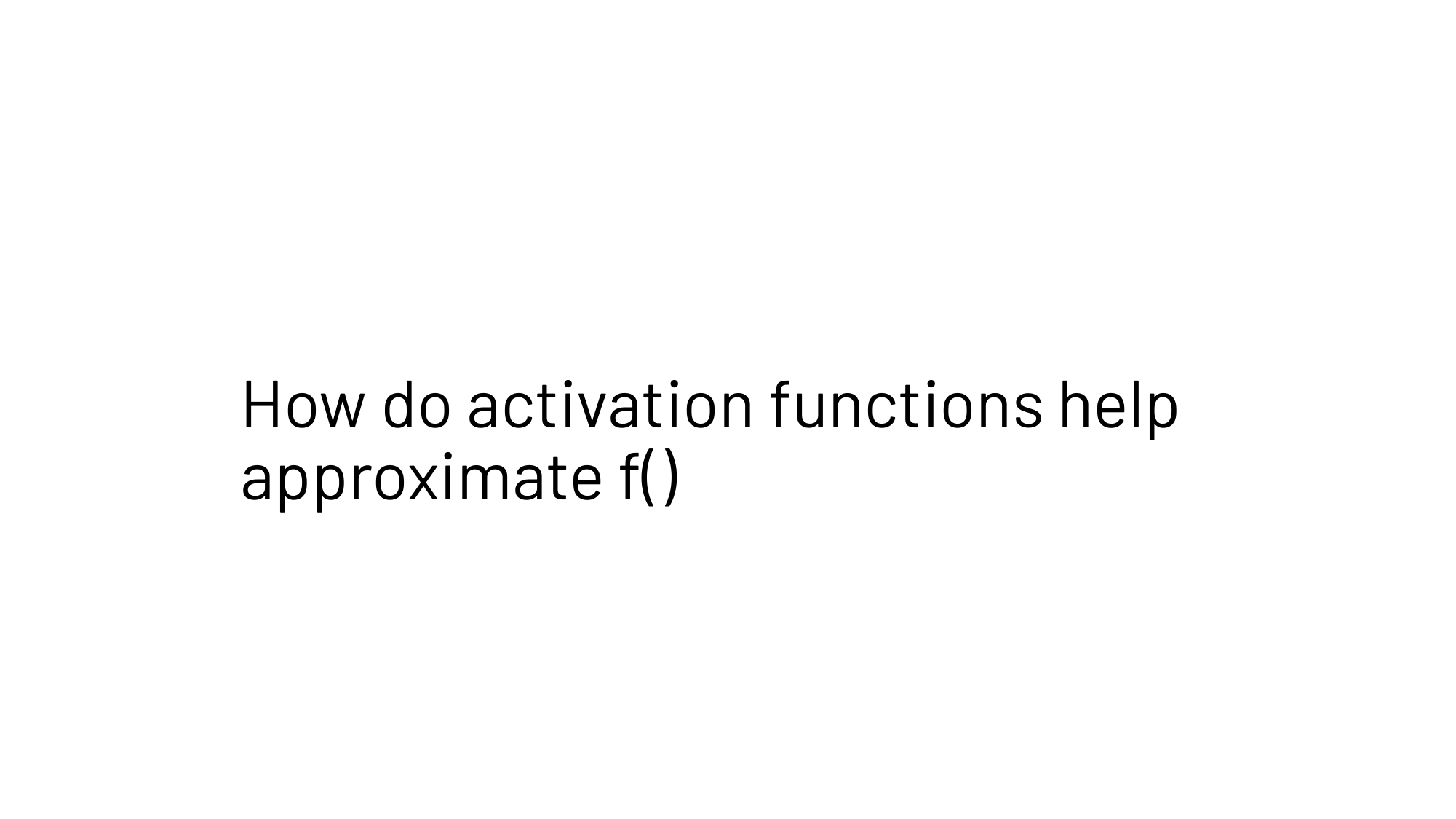

How do activation functions help approximate f()